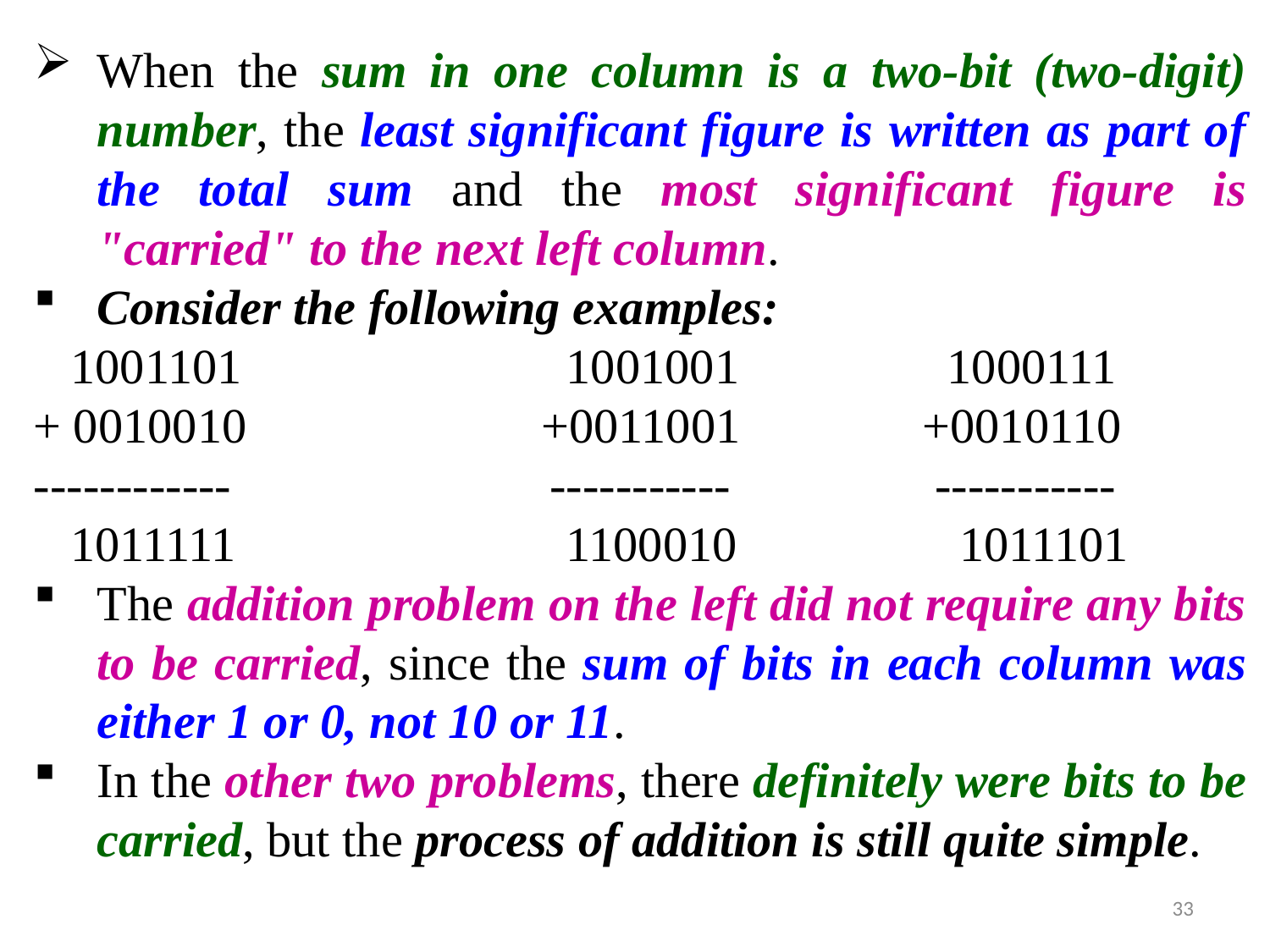

When the sum in one column is a two-bit (two-digit) number, the least significant figure is written as part of the total sum and the most significant figure is "carried" to the next left column.
Consider the following examples:
   1001101    		  1001001    		  1000111
+ 0010010            		+0011001           	+0010110
------------    		           -----------   		 -----------
   1011111    			  1100010      	   1011101
The addition problem on the left did not require any bits to be carried, since the sum of bits in each column was either 1 or 0, not 10 or 11.
In the other two problems, there definitely were bits to be carried, but the process of addition is still quite simple.

33